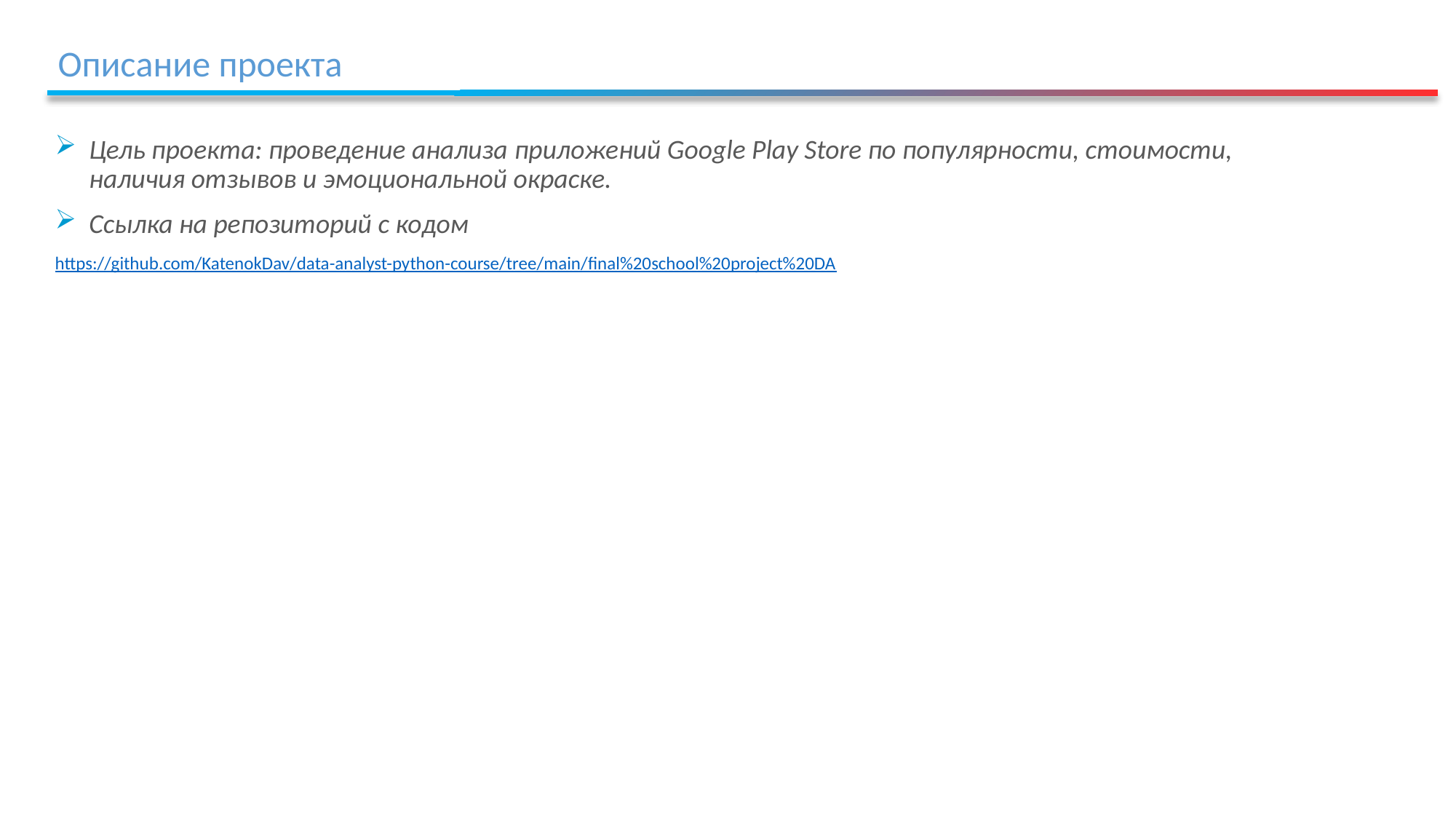

Описание проекта

Цель проекта: проведение анализа приложений Google Play Store по популярности, стоимости, наличия отзывов и эмоциональной окраске.
Ссылка на репозиторий с кодом
https://github.com/KatenokDav/data-analyst-python-course/tree/main/final%20school%20project%20DA